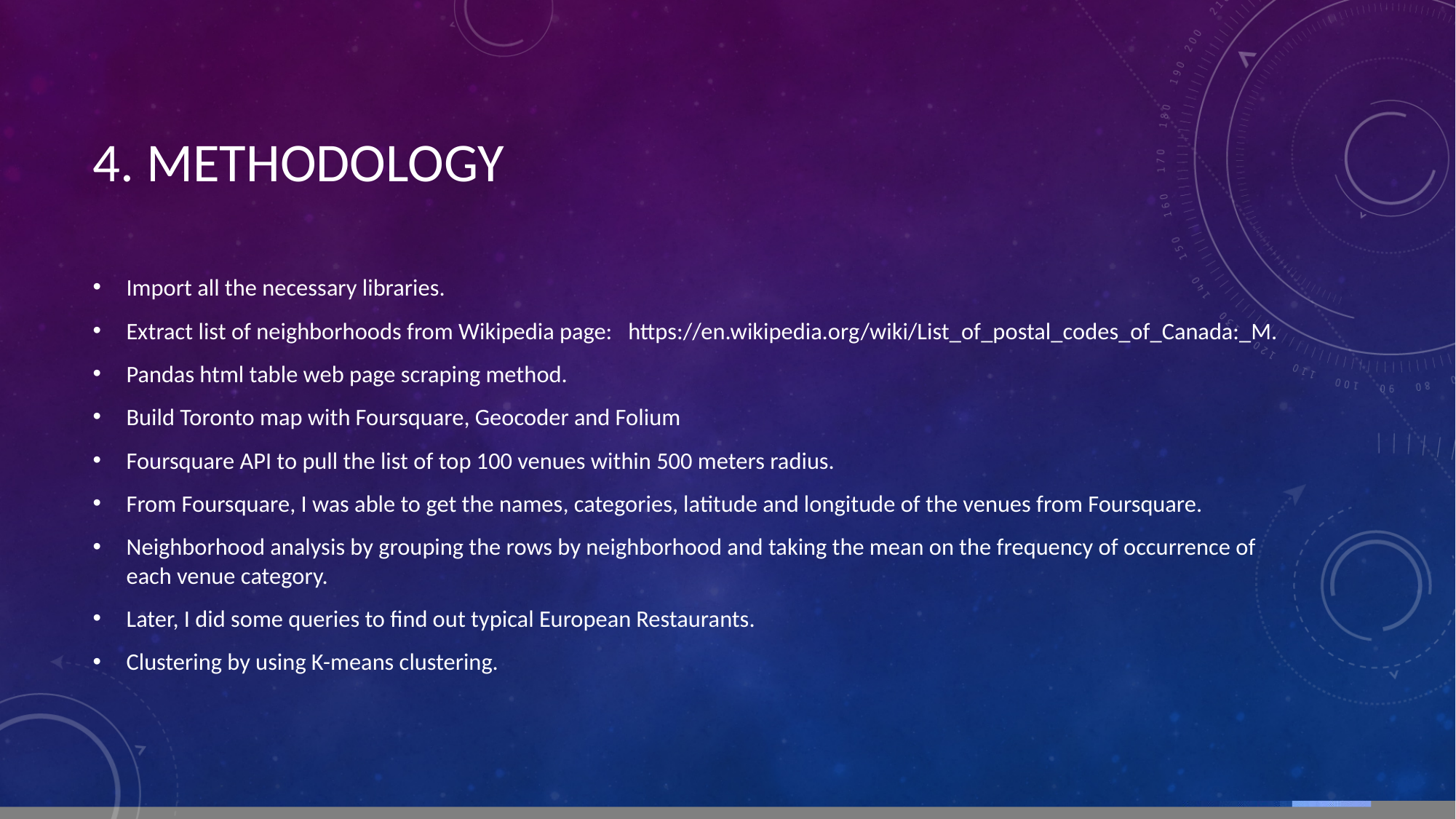

# 4. methodology
Import all the necessary libraries.
Extract list of neighborhoods from Wikipedia page:   https://en.wikipedia.org/wiki/List_of_postal_codes_of_Canada:_M.
Pandas html table web page scraping method.
Build Toronto map with Foursquare, Geocoder and Folium
Foursquare API to pull the list of top 100 venues within 500 meters radius.
From Foursquare, I was able to get the names, categories, latitude and longitude of the venues from Foursquare.
Neighborhood analysis by grouping the rows by neighborhood and taking the mean on the frequency of occurrence of each venue category.
Later, I did some queries to find out typical European Restaurants.
Clustering by using K-means clustering.